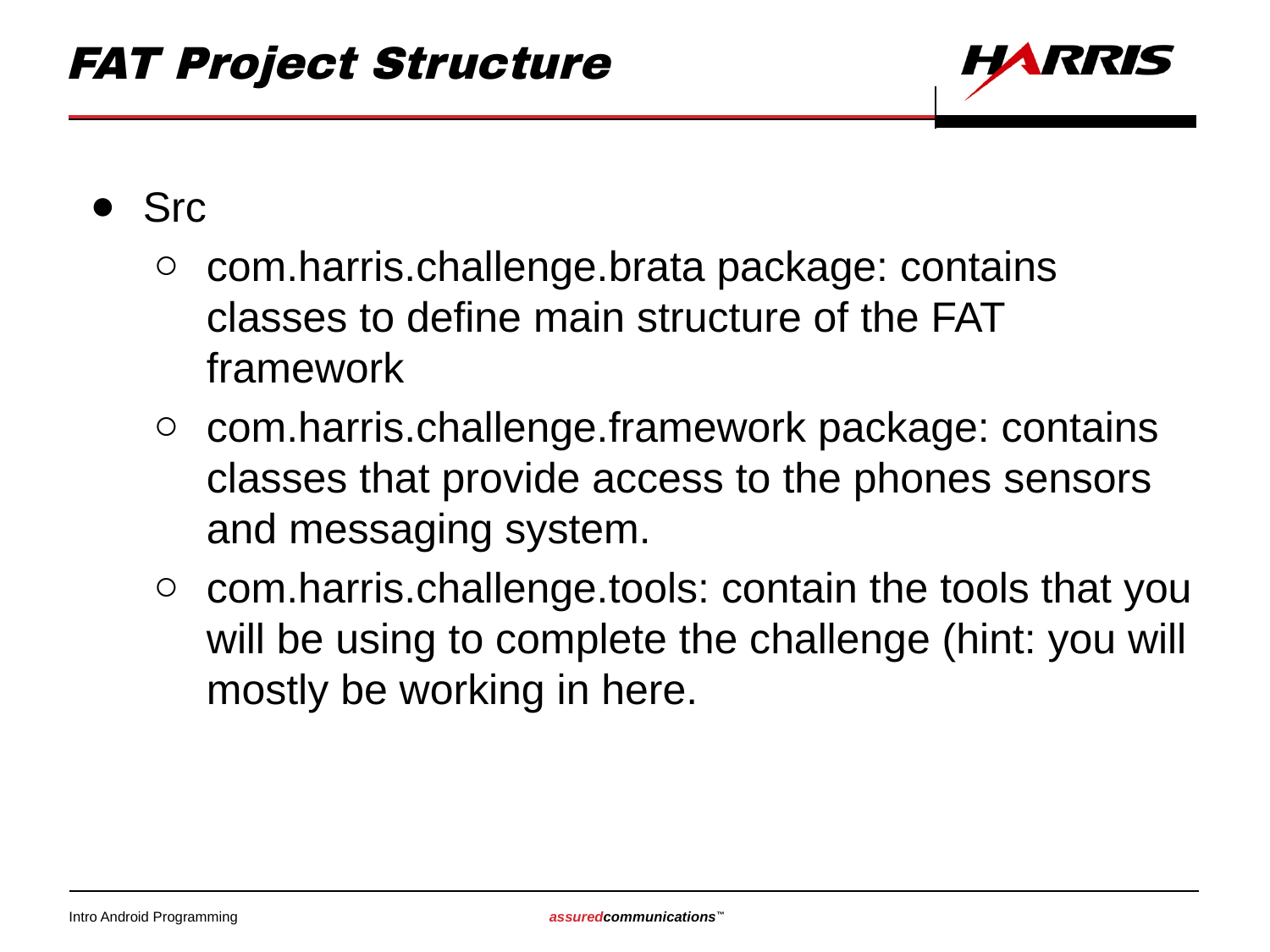

# FAT Project Structure
Src
com.harris.challenge.brata package: contains classes to define main structure of the FAT framework
com.harris.challenge.framework package: contains classes that provide access to the phones sensors and messaging system.
com.harris.challenge.tools: contain the tools that you will be using to complete the challenge (hint: you will mostly be working in here.